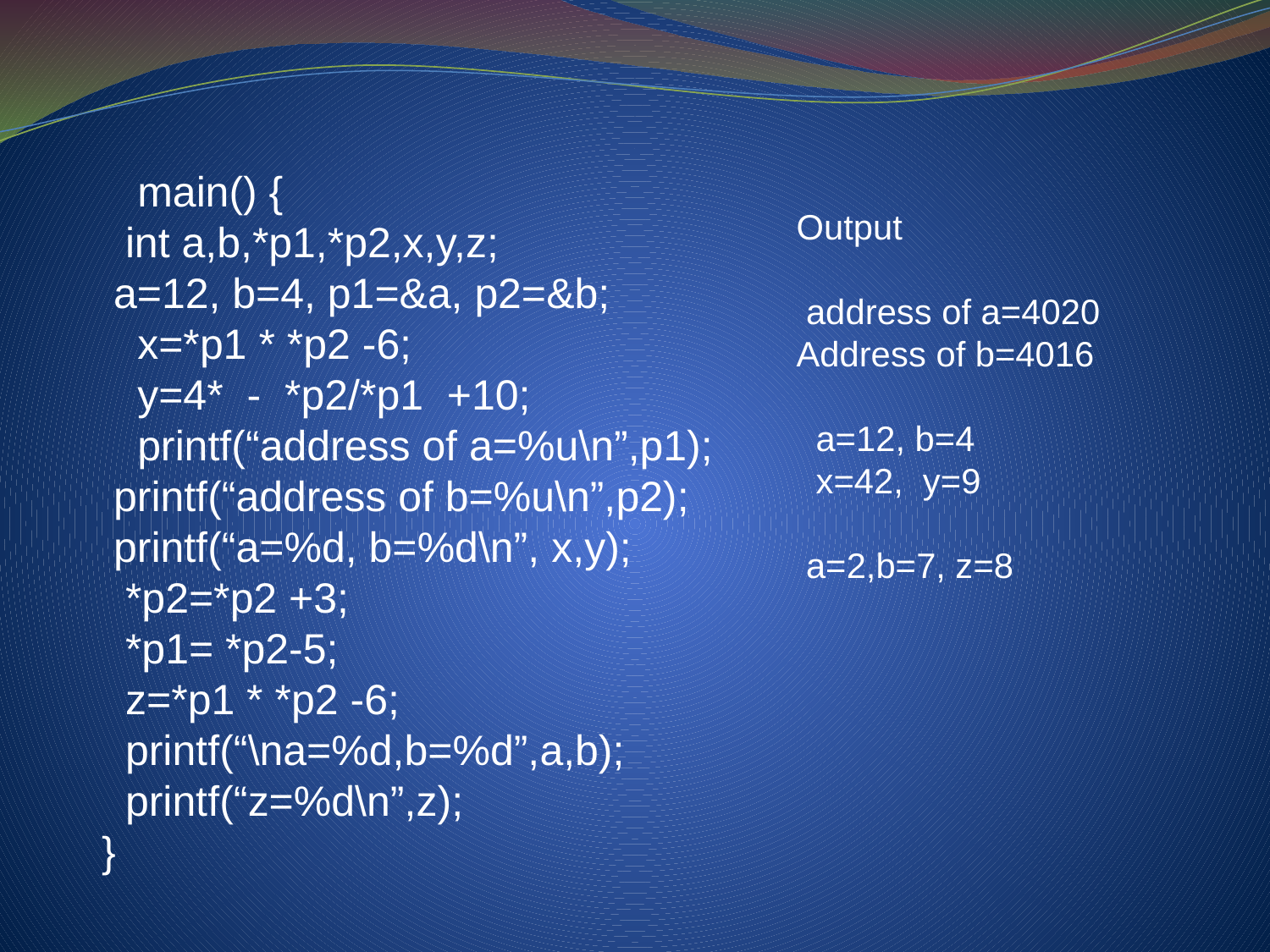

main() {
  int a,b,*p1,*p2,x,y,z;
 a=12, b=4, p1=&a, p2=&b;
   x=*p1 * *p2 -6;
   y=4*  -  *p2/*p1  +10;
   printf(“address of a=%u\n”,p1);
 printf(“address of b=%u\n”,p2);
 printf(“a=%d, b=%d\n”, x,y);
  *p2=*p2 +3;
  *p1= *p2-5;
  z=*p1 * *p2 -6;
  printf(“\na=%d,b=%d”,a,b);
  printf(“z=%d\n”,z);
}
Output

 address of a=4020
Address of b=4016

  a=12, b=4
  x=42,  y=9

 a=2,b=7, z=8